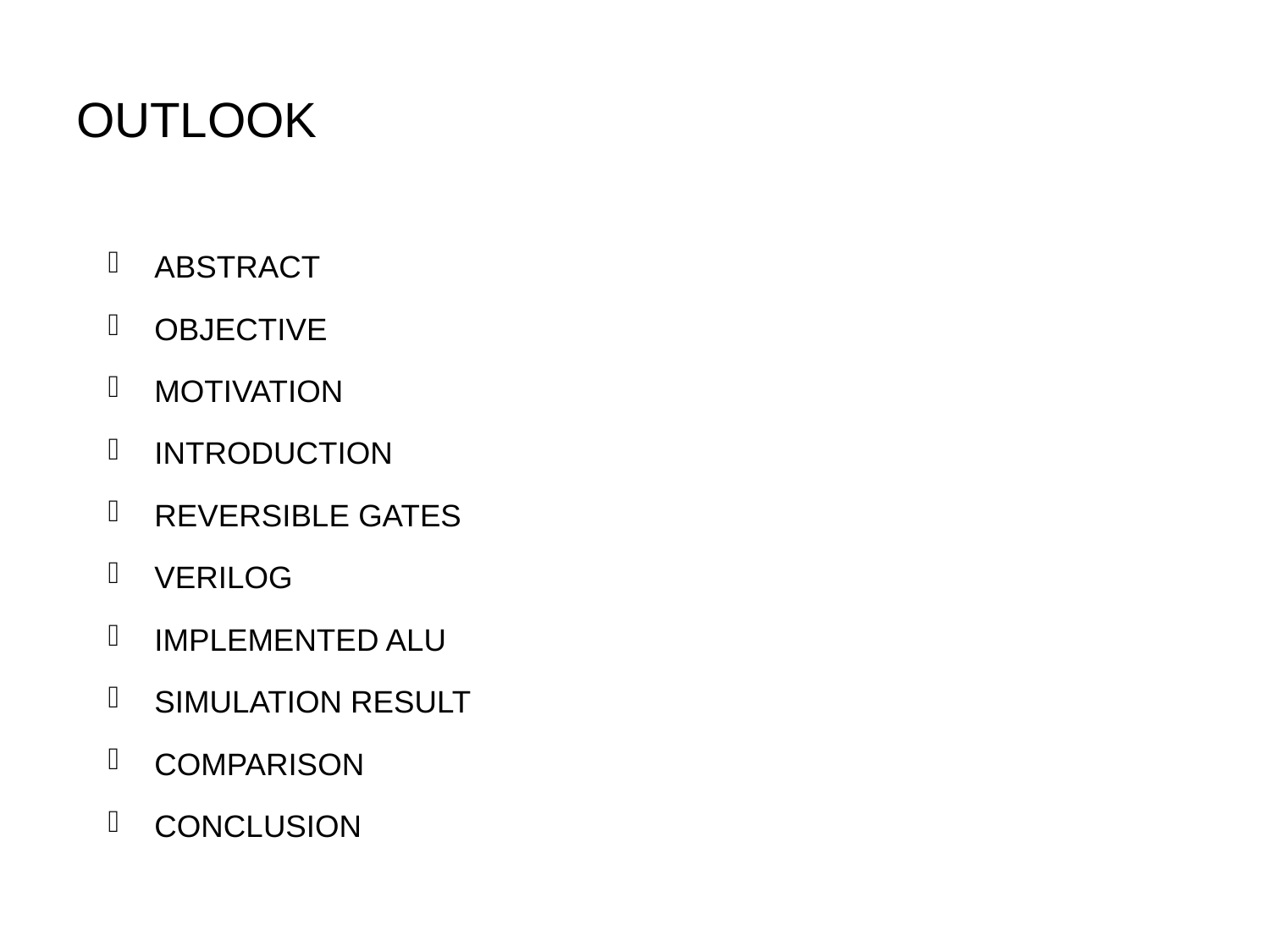

# OUTLOOK
ABSTRACT
OBJECTIVE
MOTIVATION
INTRODUCTION
REVERSIBLE GATES
VERILOG
IMPLEMENTED ALU
SIMULATION RESULT
COMPARISON
CONCLUSION